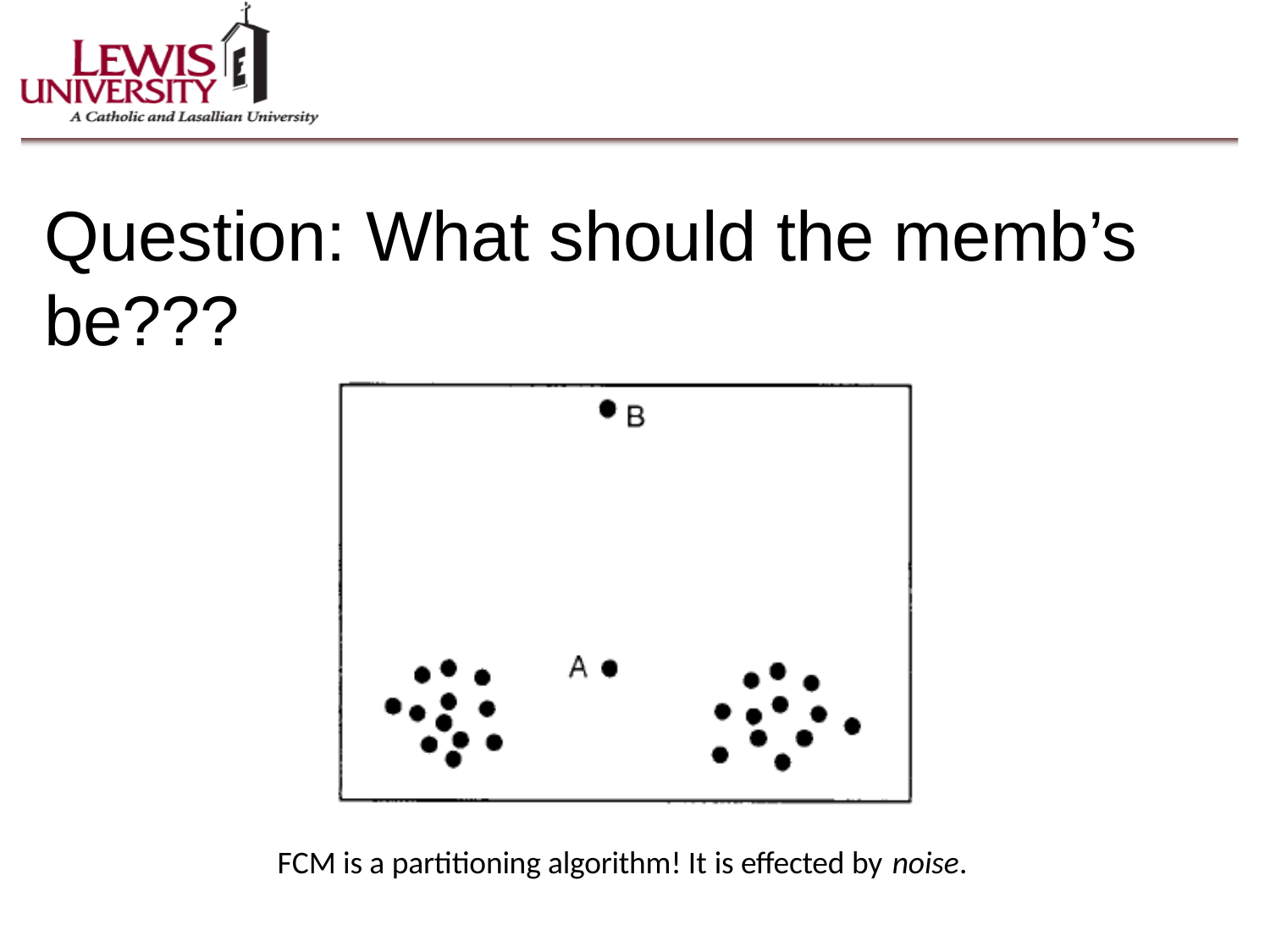

Question: What should the memb’s be???

FCM is a partitioning algorithm! It is effected by noise.